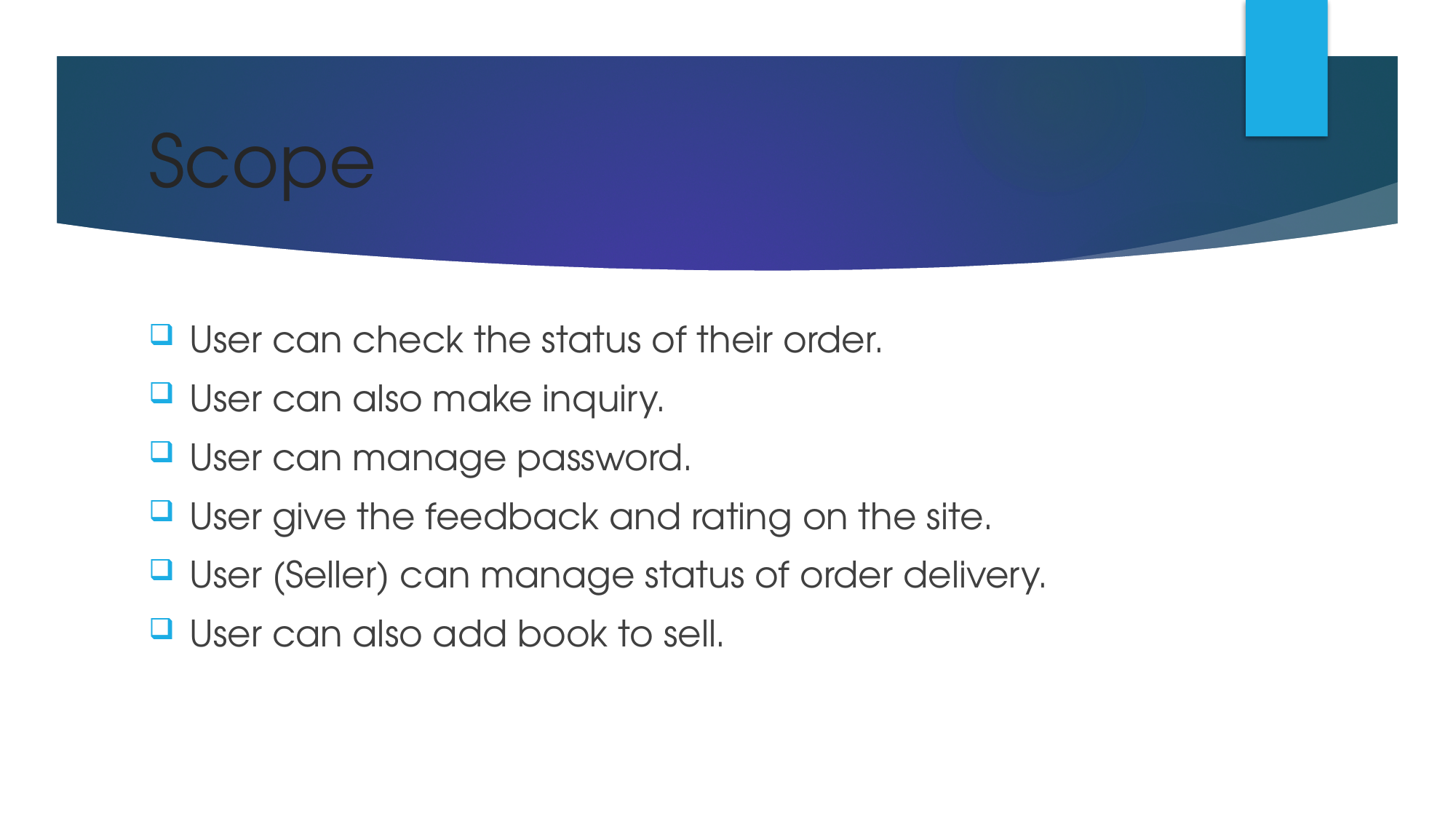

# Scope
User can check the status of their order.
User can also make inquiry.
User can manage password.
User give the feedback and rating on the site.
User (Seller) can manage status of order delivery.
User can also add book to sell.